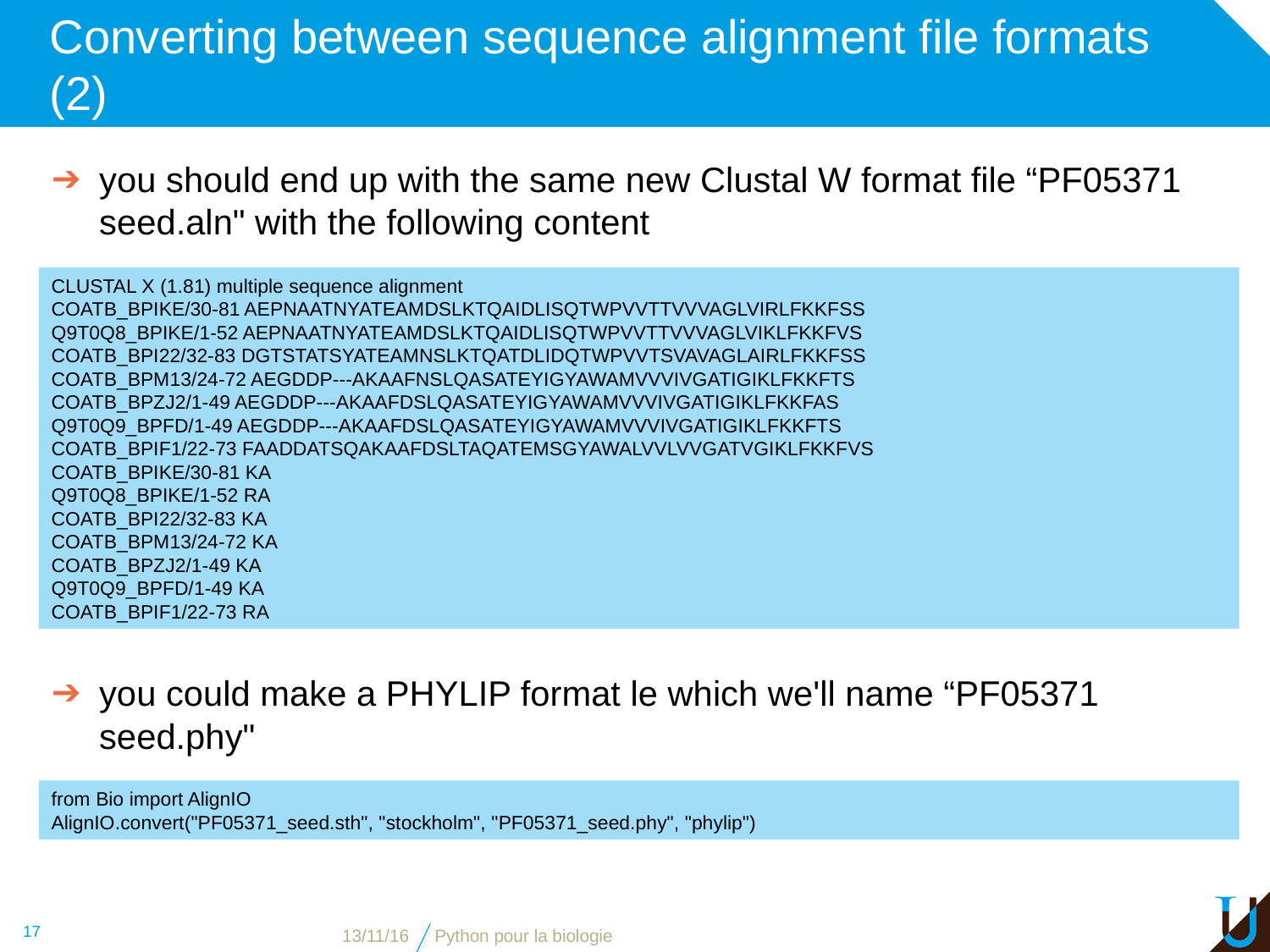

# Converting between sequence alignment file formats (2)
you should end up with the same new Clustal W format file “PF05371 seed.aln" with the following content

CLUSTAL X (1.81) multiple sequence alignment
COATB_BPIKE/30-81 AEPNAATNYATEAMDSLKTQAIDLISQTWPVVTTVVVAGLVIRLFKKFSS
Q9T0Q8_BPIKE/1-52 AEPNAATNYATEAMDSLKTQAIDLISQTWPVVTTVVVAGLVIKLFKKFVS
COATB_BPI22/32-83 DGTSTATSYATEAMNSLKTQATDLIDQTWPVVTSVAVAGLAIRLFKKFSS
COATB_BPM13/24-72 AEGDDP---AKAAFNSLQASATEYIGYAWAMVVVIVGATIGIKLFKKFTS
COATB_BPZJ2/1-49 AEGDDP---AKAAFDSLQASATEYIGYAWAMVVVIVGATIGIKLFKKFAS
Q9T0Q9_BPFD/1-49 AEGDDP---AKAAFDSLQASATEYIGYAWAMVVVIVGATIGIKLFKKFTS
COATB_BPIF1/22-73 FAADDATSQAKAAFDSLTAQATEMSGYAWALVVLVVGATVGIKLFKKFVS
COATB_BPIKE/30-81 KA
Q9T0Q8_BPIKE/1-52 RA
COATB_BPI22/32-83 KA
COATB_BPM13/24-72 KA
COATB_BPZJ2/1-49 KA
Q9T0Q9_BPFD/1-49 KA
COATB_BPIF1/22-73 RA
you could make a PHYLIP format le which we'll name “PF05371 seed.phy"

from Bio import AlignIO
AlignIO.convert("PF05371_seed.sth", "stockholm", "PF05371_seed.phy", "phylip")
17
13/11/16
Python pour la biologie